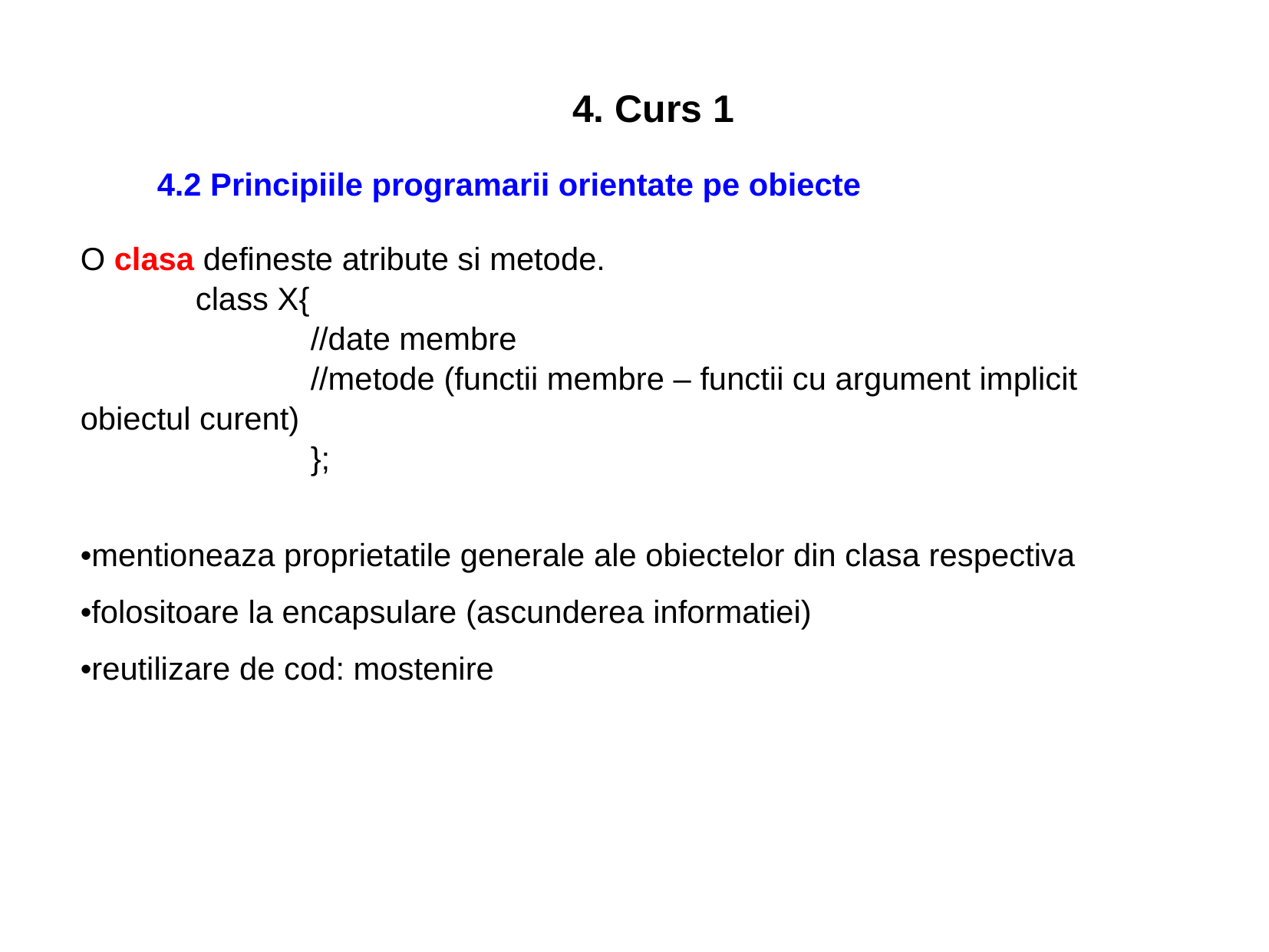

4. Curs 1
4.2 Principiile programarii orientate pe obiecte
O clasa defineste atribute si metode.
	class X{
		//date membre
		//metode (functii membre – functii cu argument implicit obiectul curent)
		};

•mentioneaza proprietatile generale ale obiectelor din clasa respectiva
•folositoare la encapsulare (ascunderea informatiei)
•reutilizare de cod: mostenire